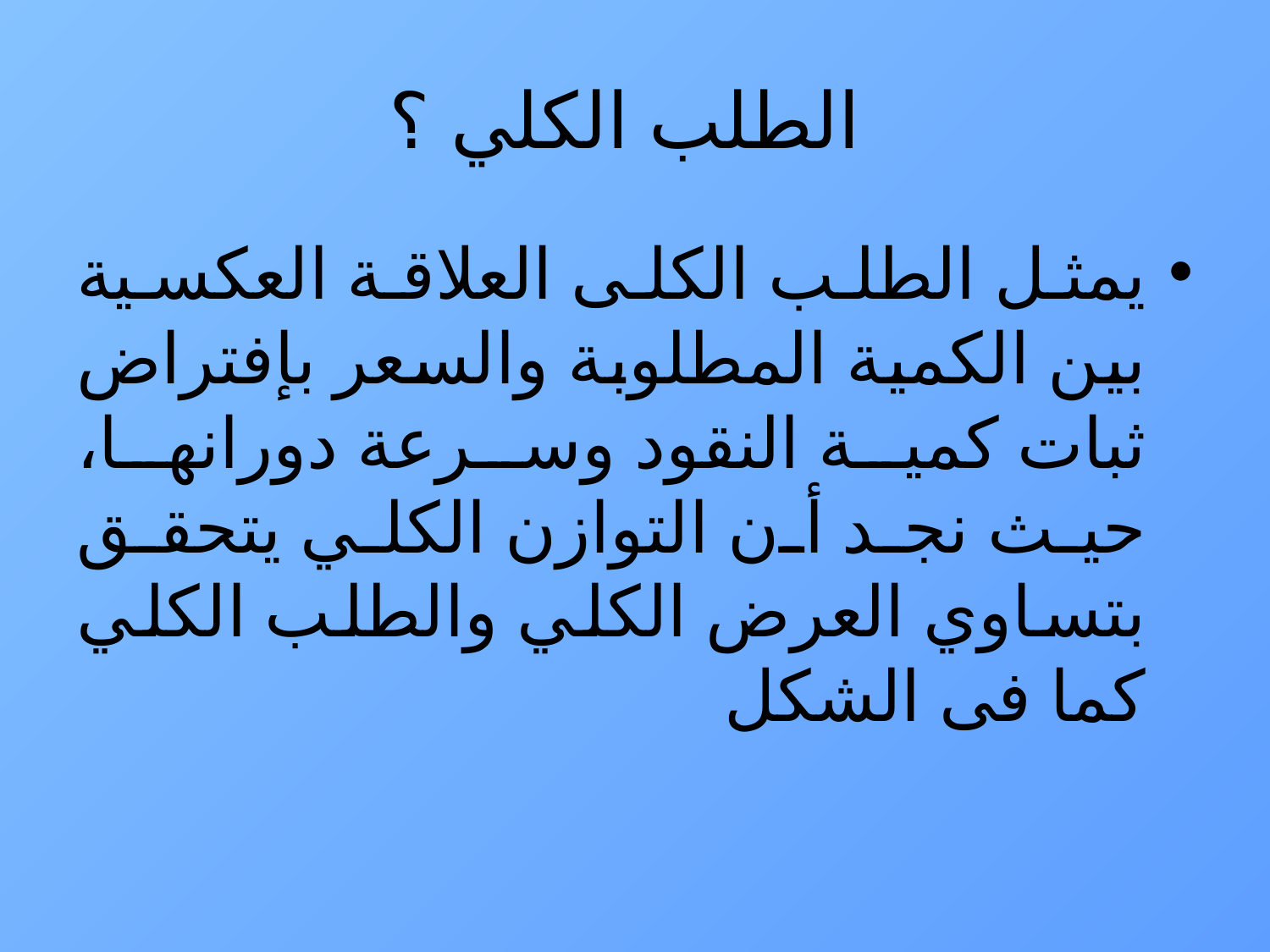

# الطلب الكلي ؟
يمثل الطلب الكلى العلاقة العكسية بين الكمية المطلوبة والسعر بإفتراض ثبات كمية النقود وسرعة دورانها، حيث نجد أن التوازن الكلي يتحقق بتساوي العرض الكلي والطلب الكلي كما فى الشكل